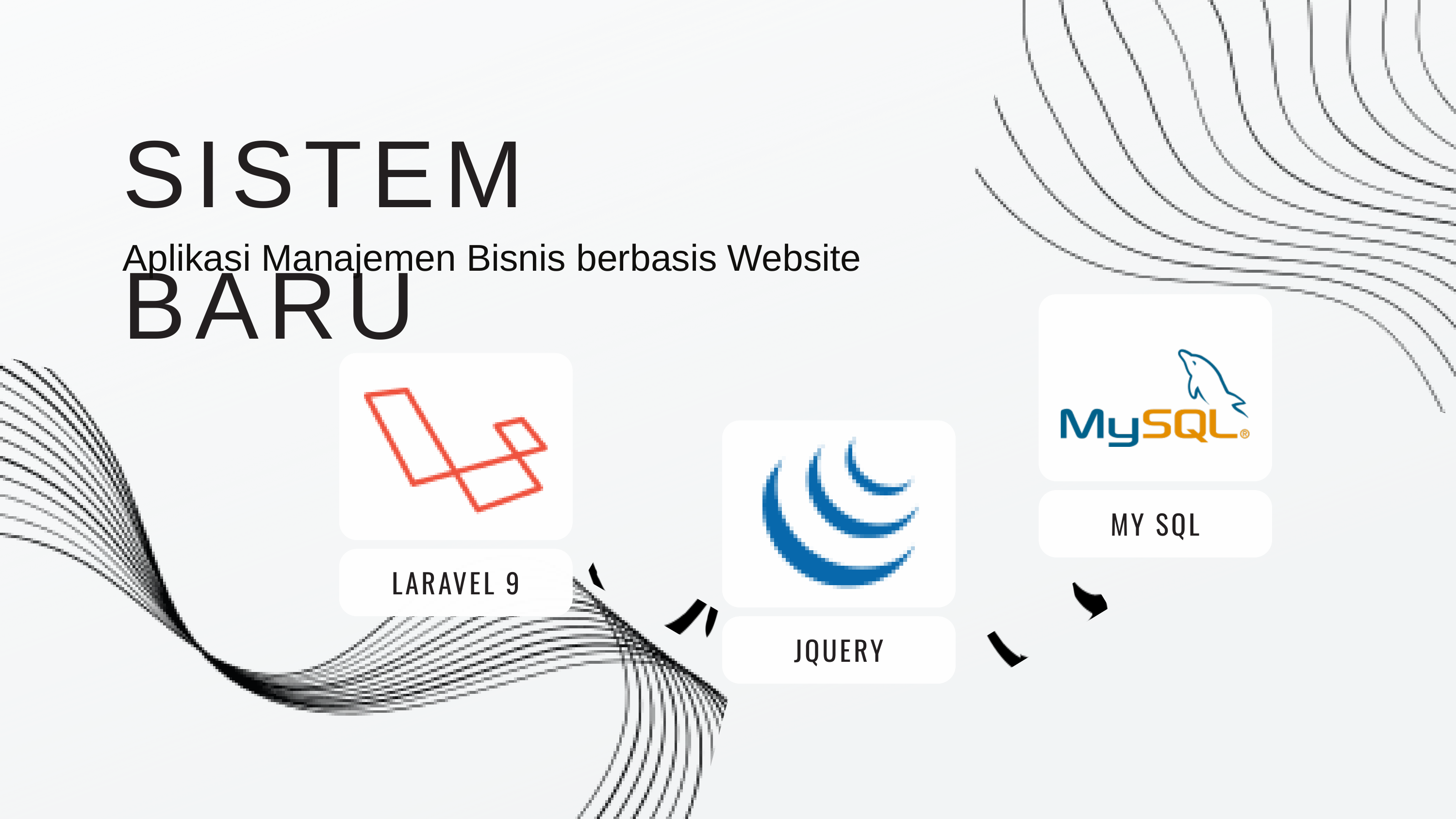

SISTEM BARU
Aplikasi Manajemen Bisnis berbasis Website

MY SQL

LARAVEL 9

JQUERY